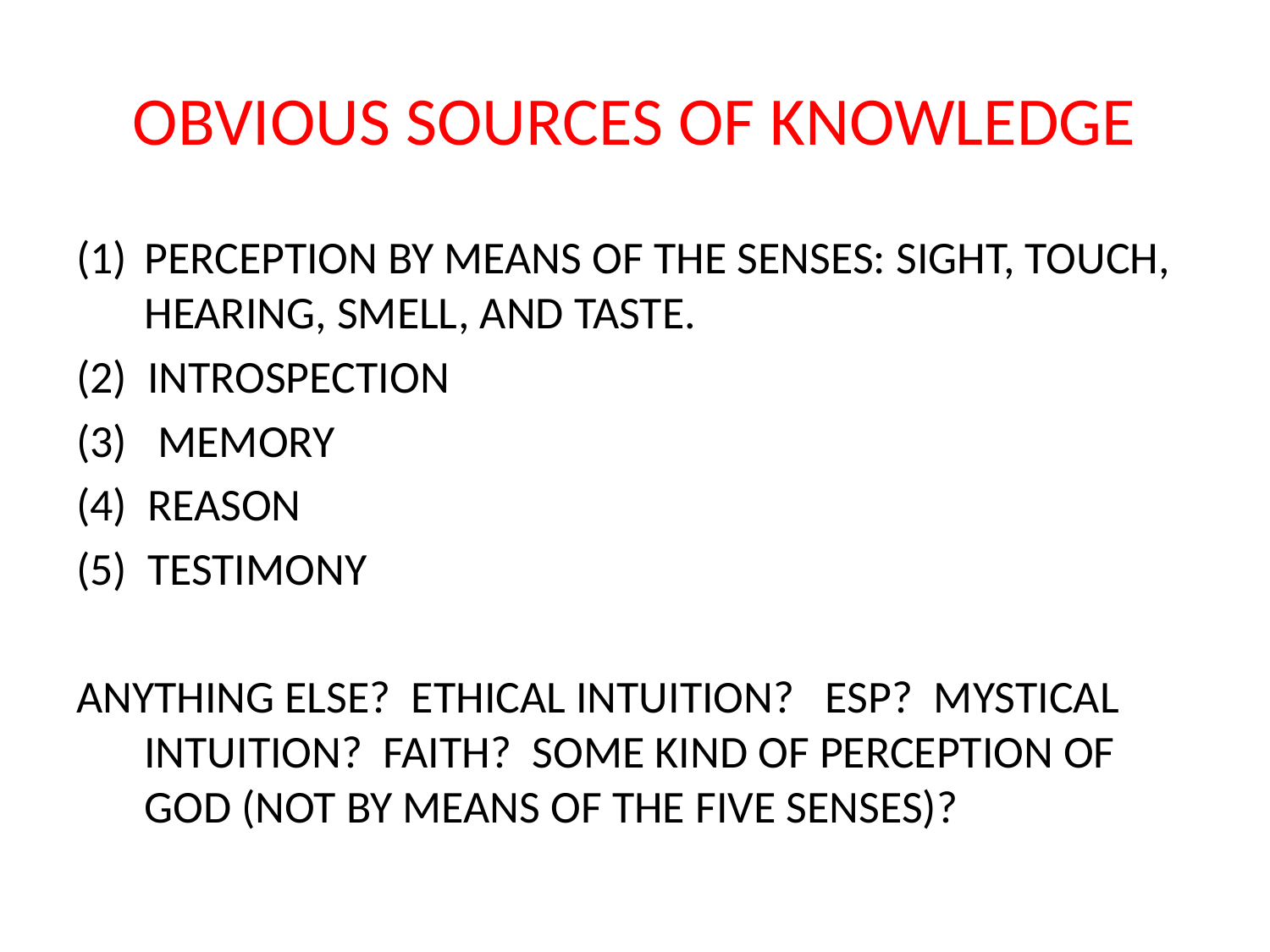

# OBVIOUS SOURCES OF KNOWLEDGE
PERCEPTION BY MEANS OF THE SENSES: SIGHT, TOUCH, HEARING, SMELL, AND TASTE.
(2)  INTROSPECTION
(3)   MEMORY
(4)  REASON
(5)  TESTIMONY

ANYTHING ELSE?  ETHICAL INTUITION?   ESP?  MYSTICAL INTUITION?  FAITH?  SOME KIND OF PERCEPTION OF GOD (NOT BY MEANS OF THE FIVE SENSES)?